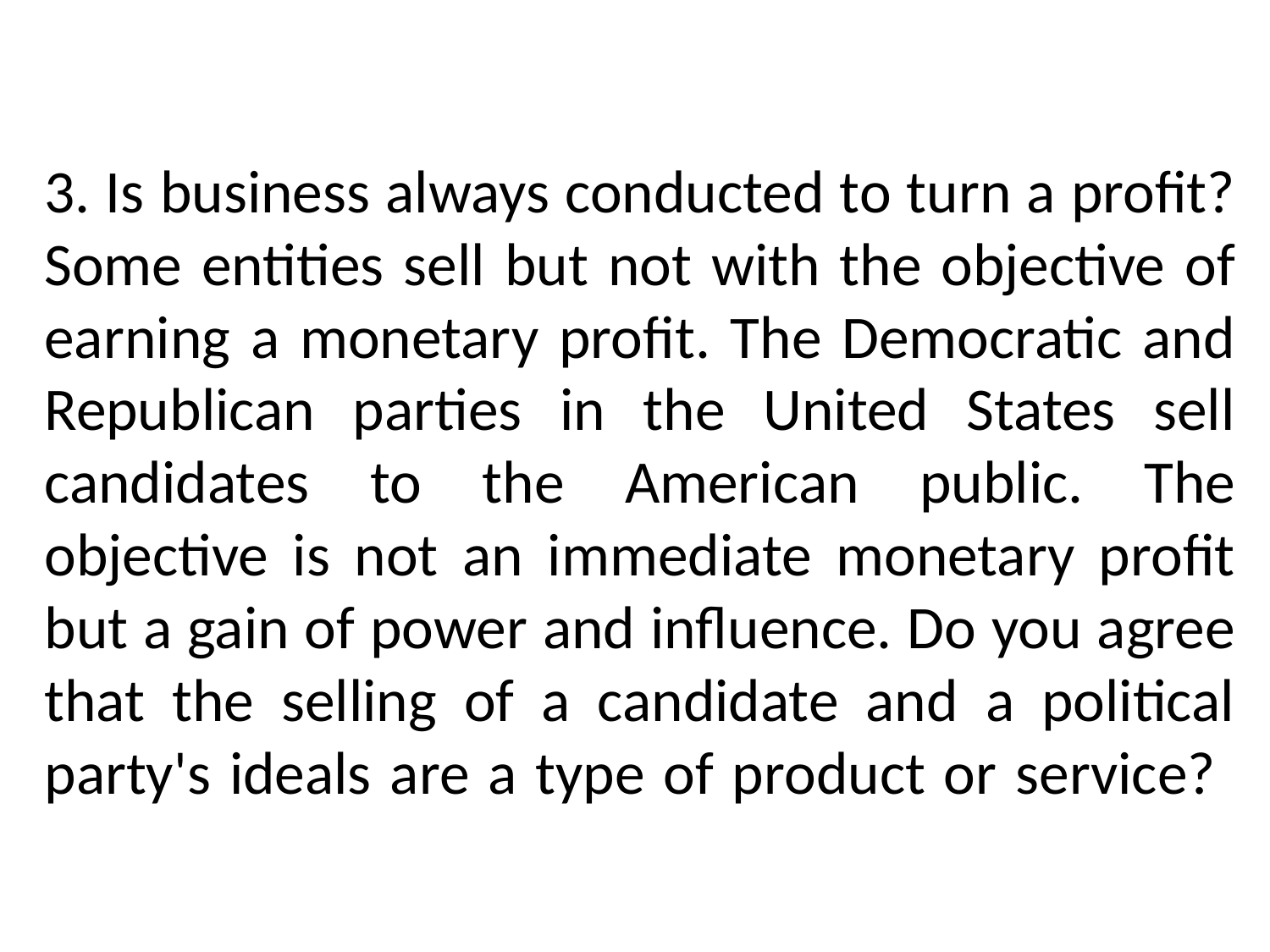

# 3. Is business always conducted to turn a profit? Some entities sell but not with the objective of earning a monetary profit. The Democratic and Republican parties in the United States sell candidates to the American public. The objective is not an immediate monetary profit but a gain of power and influence. Do you agree that the selling of a candidate and a political party's ideals are a type of product or service?